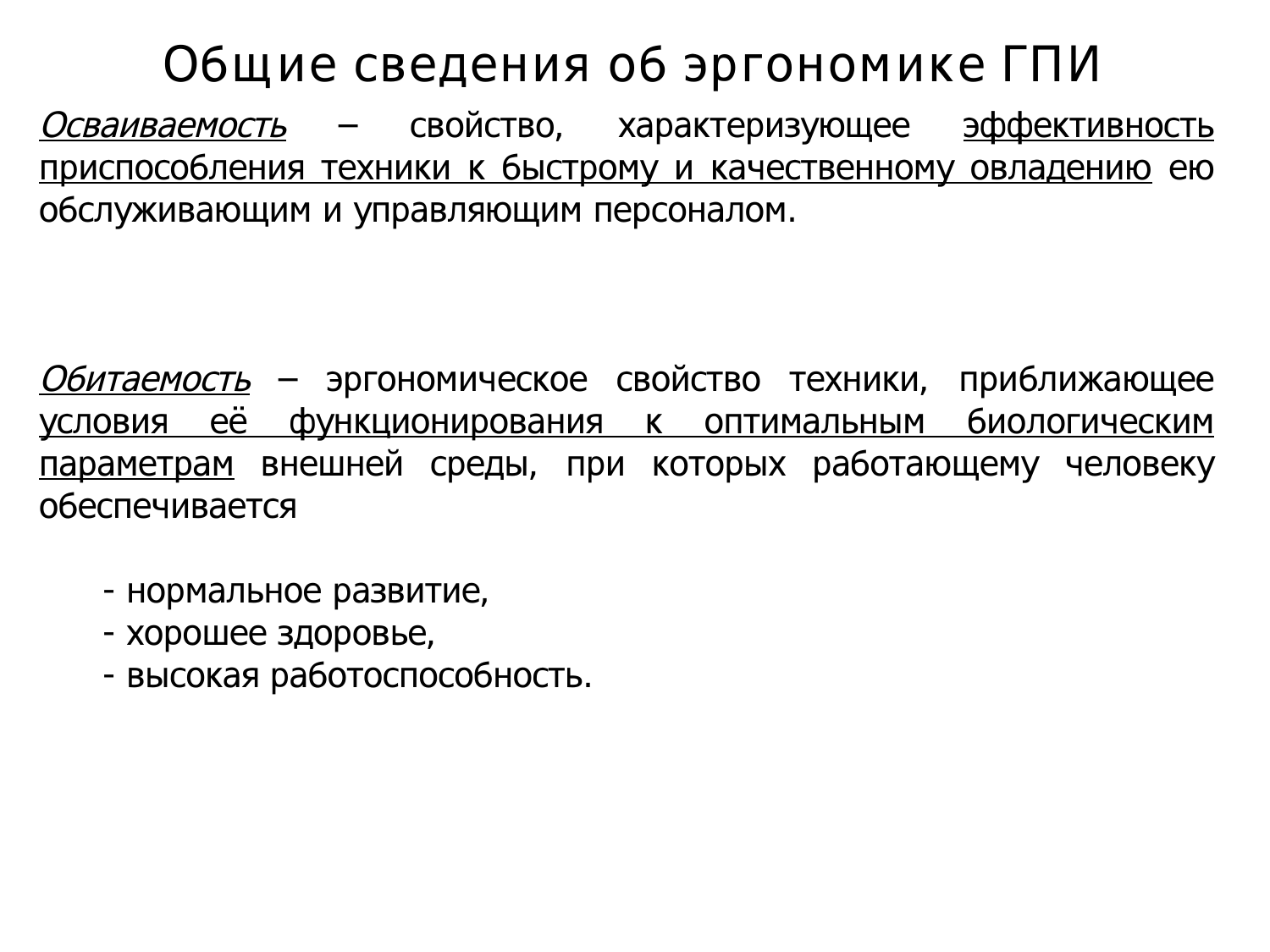

Общие сведения об эргономике ГПИ
Осваиваемость – свойство, характеризующее эффективность приспособ­ления техники к быстрому и качественному овладению ею об­служивающим и управляющим персоналом.

Обитаемость – эргономическое свойство техники, при­ближающее условия её функционирования к оптимальным био­логическим параметрам внешней среды, при которых работаю­щему человеку обеспечивается

- нормальное развитие,
- хорошее здоровье,
- высокая работоспособность.